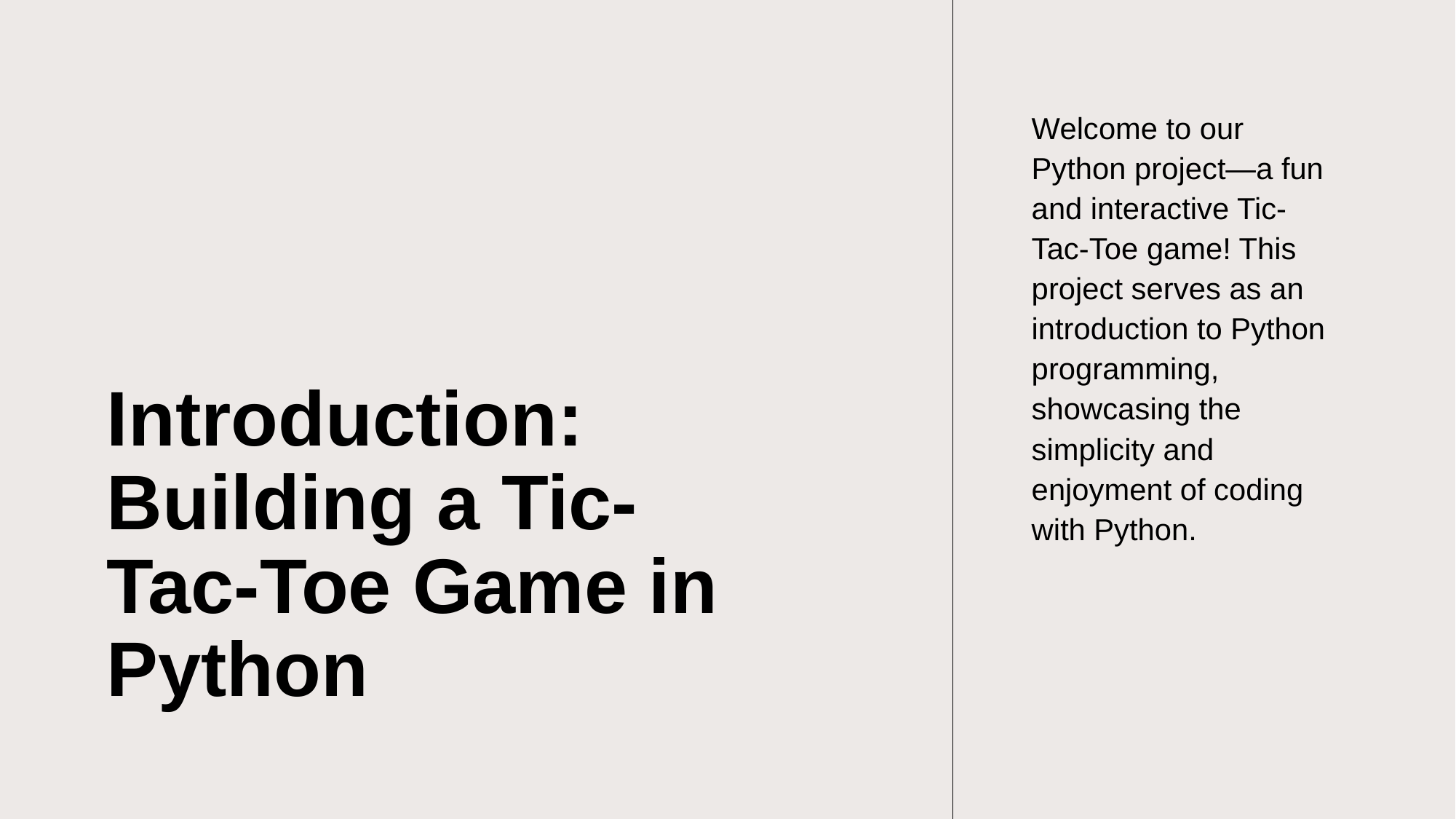

# Introduction: Building a Tic-Tac-Toe Game in Python
Welcome to our Python project—a fun and interactive Tic-Tac-Toe game! This project serves as an introduction to Python programming, showcasing the simplicity and enjoyment of coding with Python.